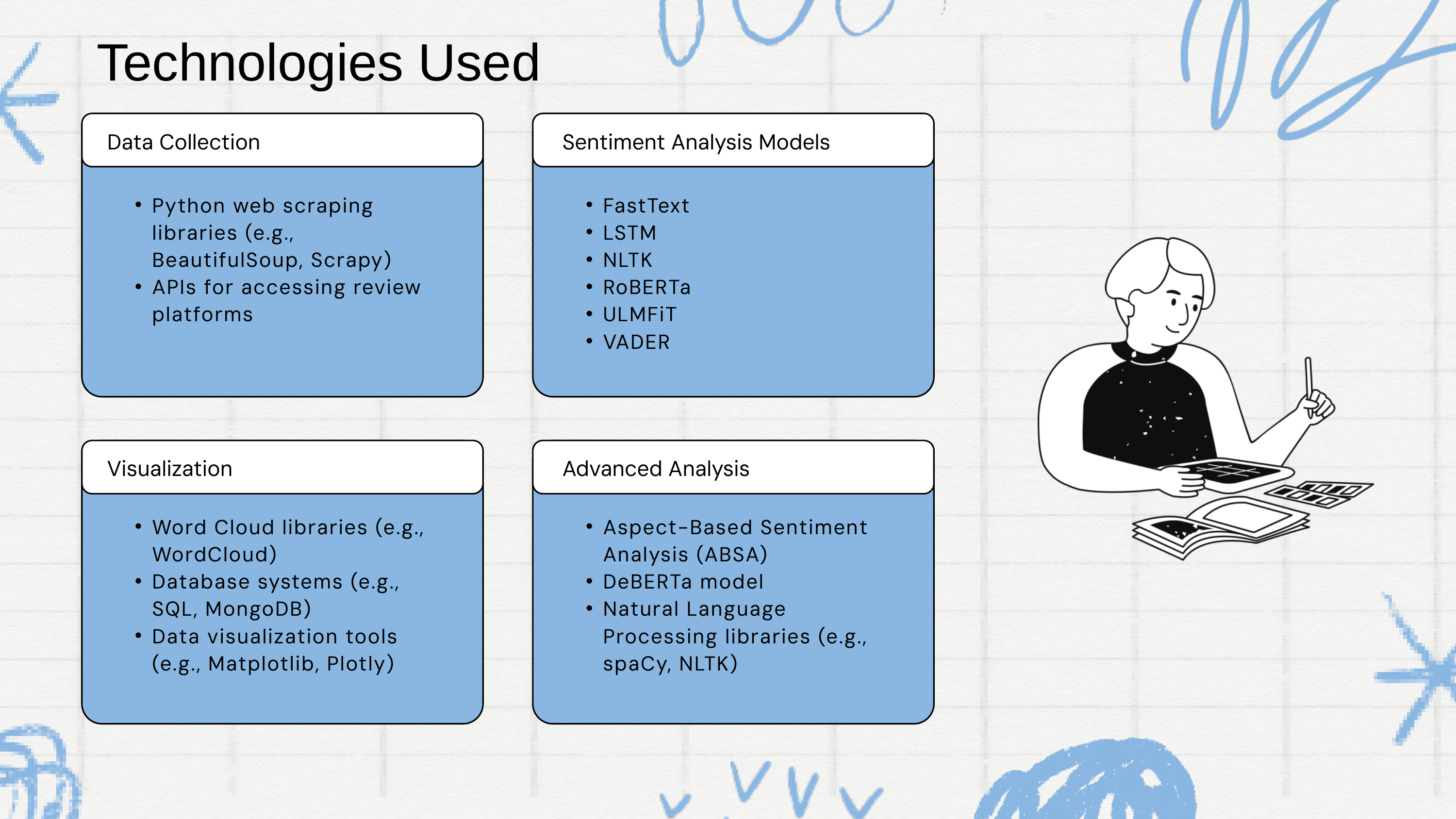

Technologies Used

Data Collection
Sentiment Analysis Models
Python web scraping libraries (e.g., BeautifulSoup, Scrapy)
APIs for accessing review platforms

FastText
LSTM
NLTK
RoBERTa
ULMFiT
VADER

Visualization
Advanced Analysis
Word Cloud libraries (e.g., WordCloud)
Database systems (e.g., SQL, MongoDB)
Data visualization tools (e.g., Matplotlib, Plotly)

Aspect-Based Sentiment Analysis (ABSA)
DeBERTa model
Natural Language Processing libraries (e.g., spaCy, NLTK)